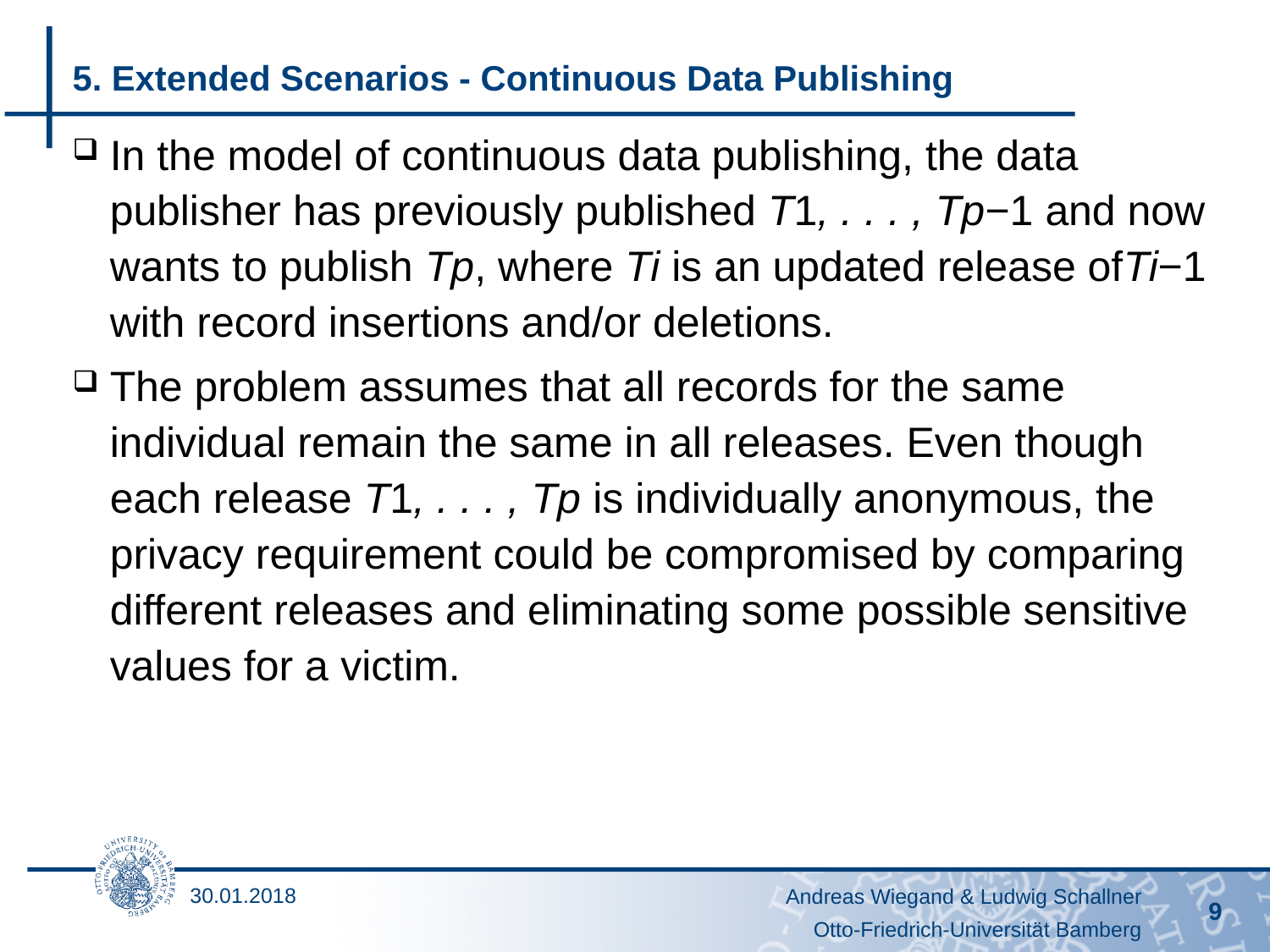

# 5. Extended Scenarios - Continuous Data Publishing
In the model of continuous data publishing, the data publisher has previously published T1, . . . , Tp−1 and now wants to publish Tp, where Ti is an updated release ofTi−1 with record insertions and/or deletions.
The problem assumes that all records for the same individual remain the same in all releases. Even though each release T1, . . . , Tp is individually anonymous, the privacy requirement could be compromised by comparing different releases and eliminating some possible sensitive values for a victim.
30.01.2018
Andreas Wiegand & Ludwig Schallner
9